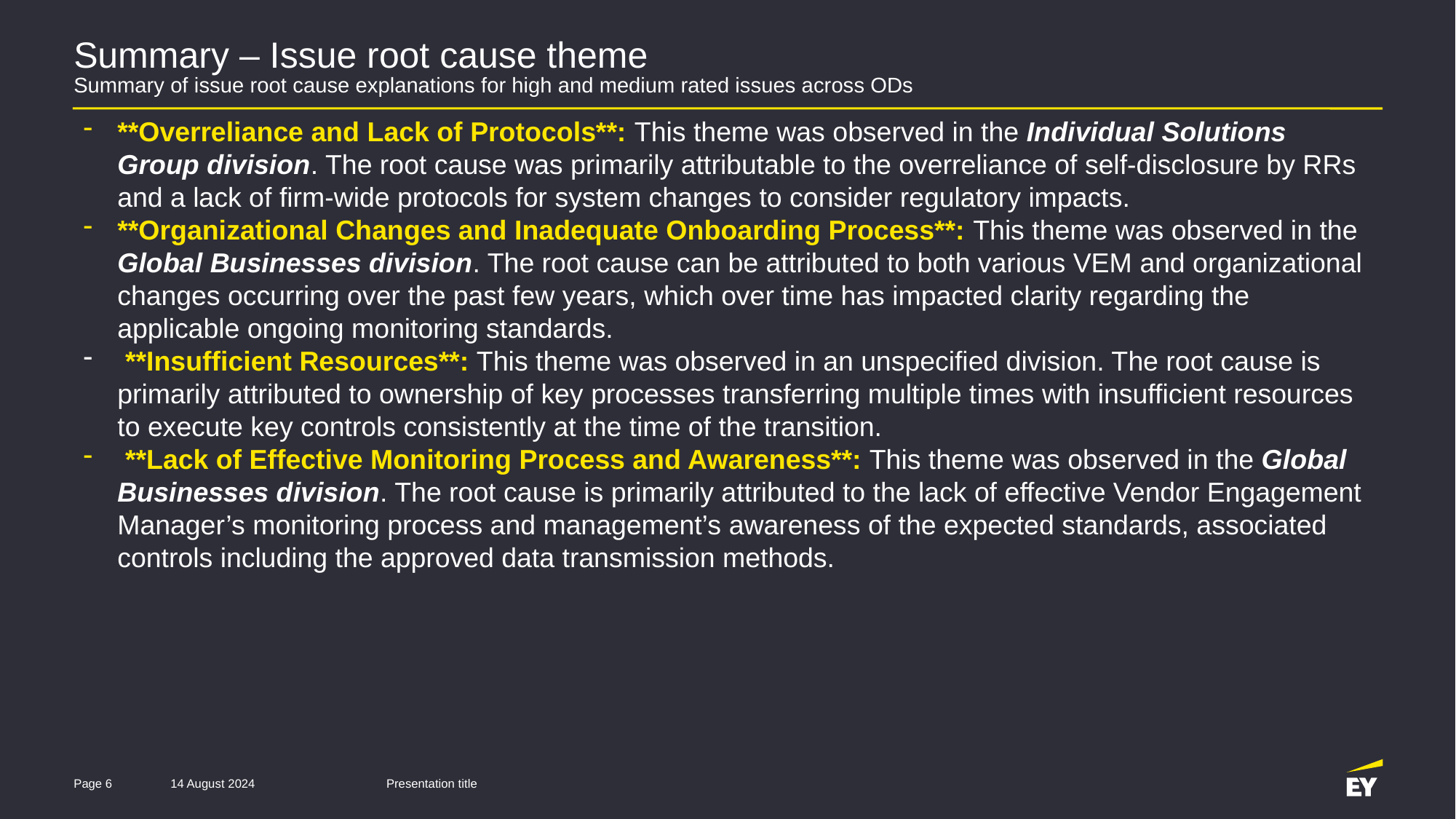

# Summary – Issue root cause theme Summary of issue root cause explanations for high and medium rated issues across ODs
**Overreliance and Lack of Protocols**: This theme was observed in the Individual Solutions Group division. The root cause was primarily attributable to the overreliance of self-disclosure by RRs and a lack of firm-wide protocols for system changes to consider regulatory impacts.
**Organizational Changes and Inadequate Onboarding Process**: This theme was observed in the Global Businesses division. The root cause can be attributed to both various VEM and organizational changes occurring over the past few years, which over time has impacted clarity regarding the applicable ongoing monitoring standards.
 **Insufficient Resources**: This theme was observed in an unspecified division. The root cause is primarily attributed to ownership of key processes transferring multiple times with insufficient resources to execute key controls consistently at the time of the transition.
 **Lack of Effective Monitoring Process and Awareness**: This theme was observed in the Global Businesses division. The root cause is primarily attributed to the lack of effective Vendor Engagement Manager’s monitoring process and management’s awareness of the expected standards, associated controls including the approved data transmission methods.
Page 6
14 August 2024
Presentation title